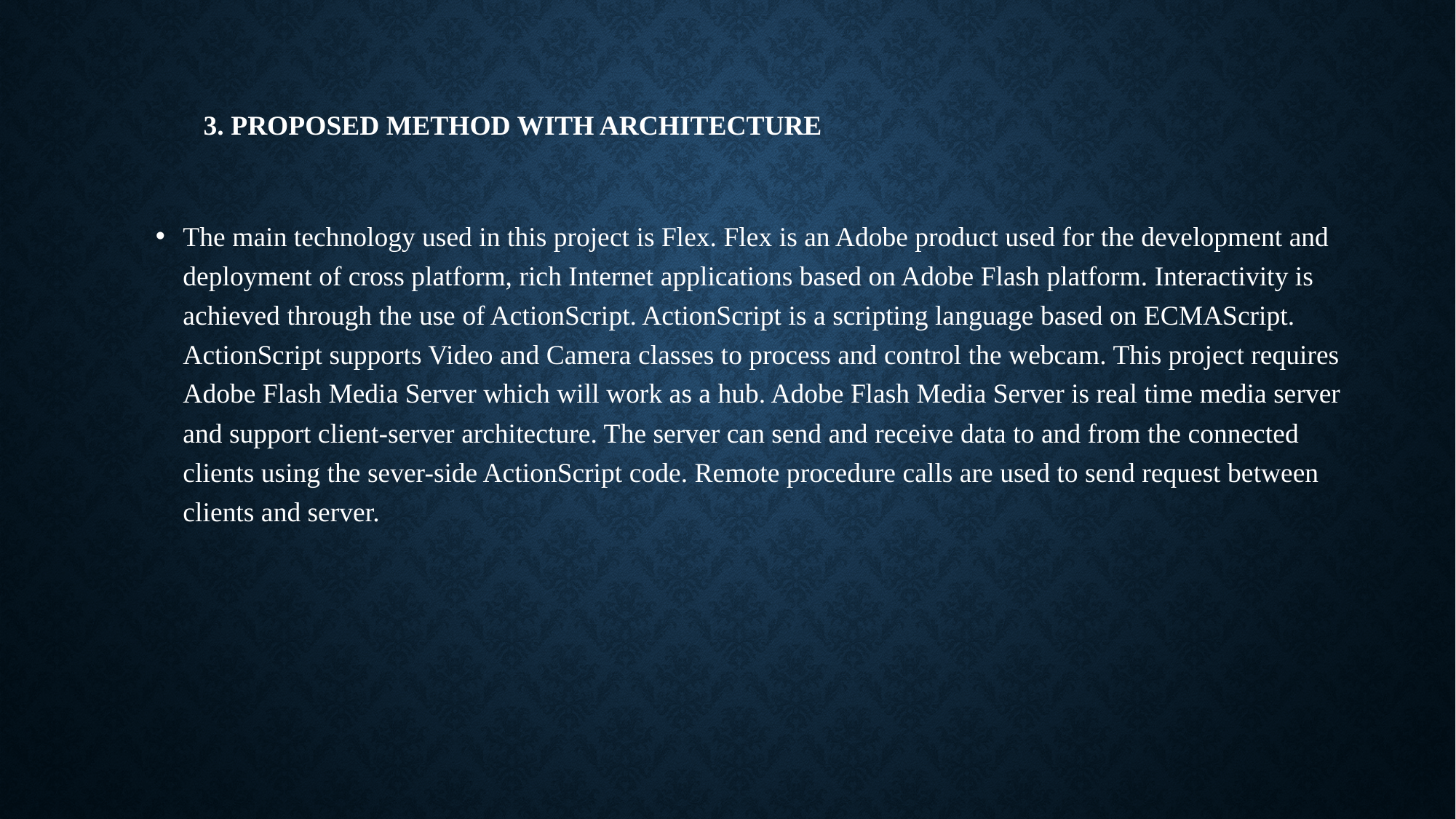

# 3. Proposed method with Architecture
The main technology used in this project is Flex. Flex is an Adobe product used for the development and deployment of cross platform, rich Internet applications based on Adobe Flash platform. Interactivity is achieved through the use of ActionScript. ActionScript is a scripting language based on ECMAScript. ActionScript supports Video and Camera classes to process and control the webcam. This project requires Adobe Flash Media Server which will work as a hub. Adobe Flash Media Server is real time media server and support client-server architecture. The server can send and receive data to and from the connected clients using the sever-side ActionScript code. Remote procedure calls are used to send request between clients and server.